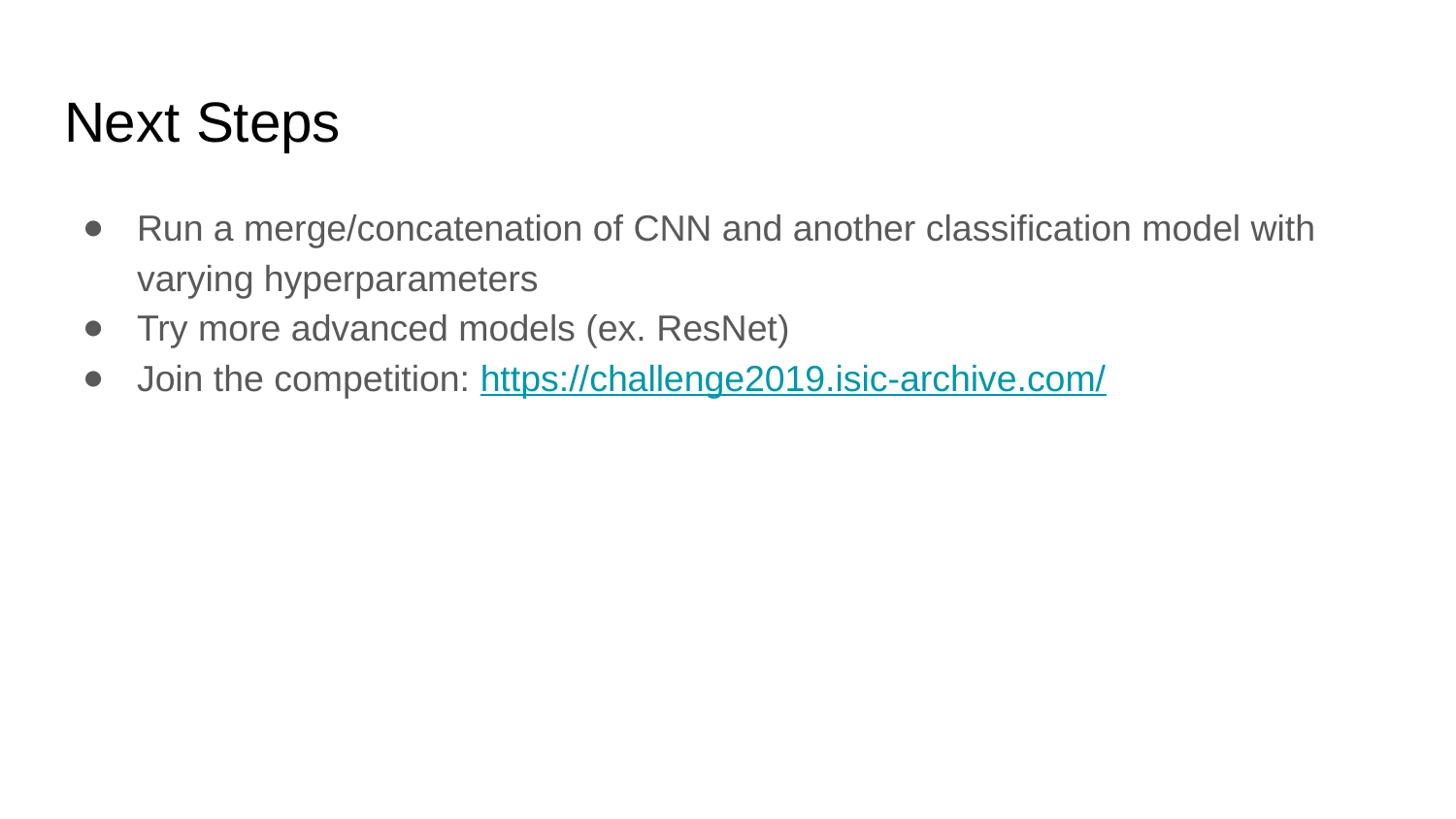

# Next Steps
Run a merge/concatenation of CNN and another classification model with varying hyperparameters
Try more advanced models (ex. ResNet)
Join the competition: https://challenge2019.isic-archive.com/